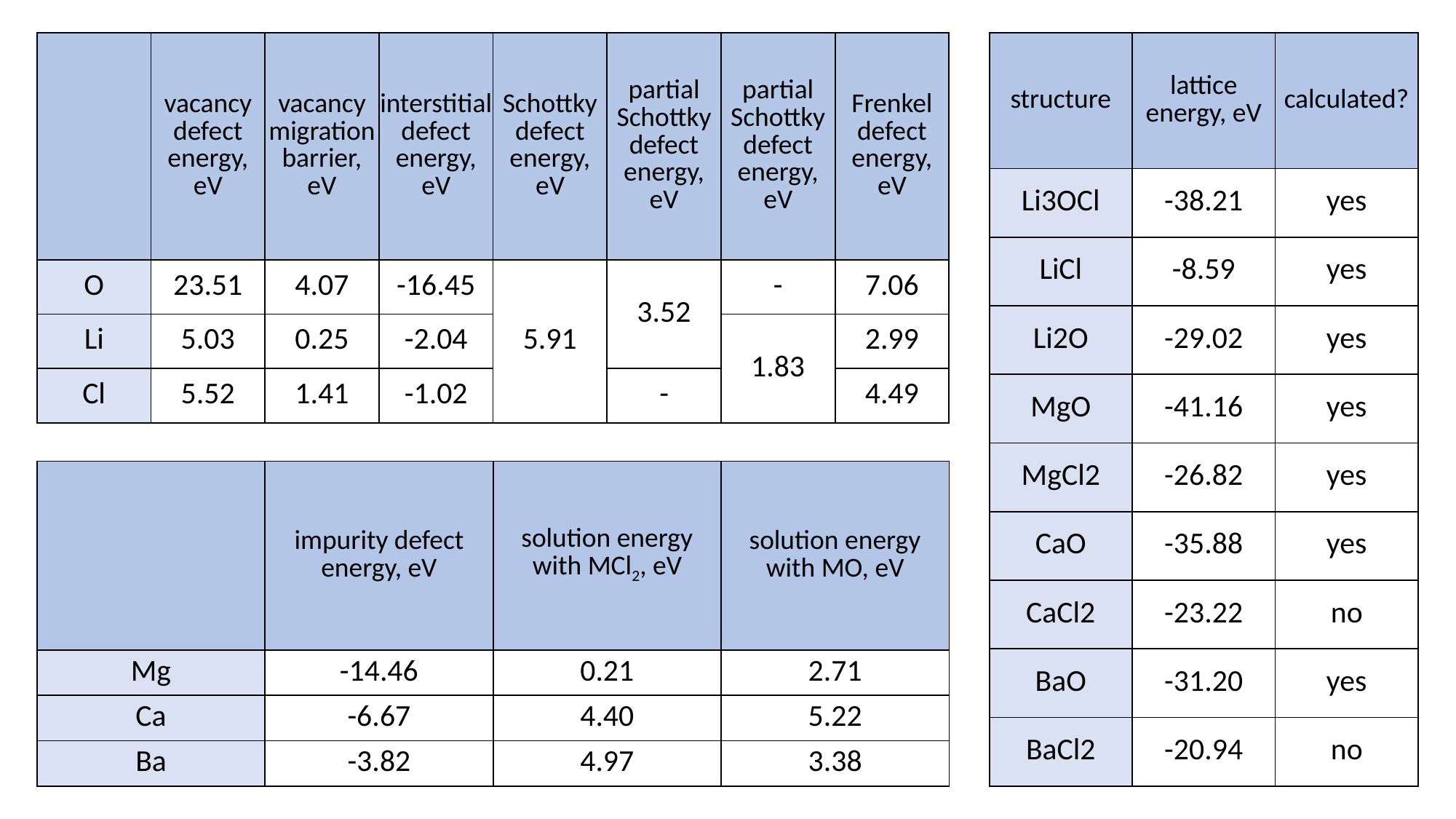

|  | vacancy defect energy, eV | vacancy migration barrier, eV | interstitial defect energy, eV | Schottky defect energy, eV | partial Schottky defect energy, eV | partial Schottky defect energy, eV | Frenkel defect energy, eV |
| --- | --- | --- | --- | --- | --- | --- | --- |
| O | 23.51 | 4.07 | -16.45 | 5.91 | 3.52 | - | 7.06 |
| Li | 5.03 | 0.25 | -2.04 |  |  | 1.83 | 2.99 |
| Cl | 5.52 | 1.41 | -1.02 |  | - |  | 4.49 |
| structure | lattice energy, eV | calculated? |
| --- | --- | --- |
| Li3OCl | -38.21 | yes |
| LiCl | -8.59 | yes |
| Li2O | -29.02 | yes |
| MgO | -41.16 | yes |
| MgCl2 | -26.82 | yes |
| CaO | -35.88 | yes |
| CaCl2 | -23.22 | no |
| BaO | -31.20 | yes |
| BaCl2 | -20.94 | no |
|  | impurity defect energy, eV | solution energy with MCl2, eV | solution energy with MO, eV |
| --- | --- | --- | --- |
| Mg | -14.46 | 0.21 | 2.71 |
| Ca | -6.67 | 4.40 | 5.22 |
| Ba | -3.82 | 4.97 | 3.38 |